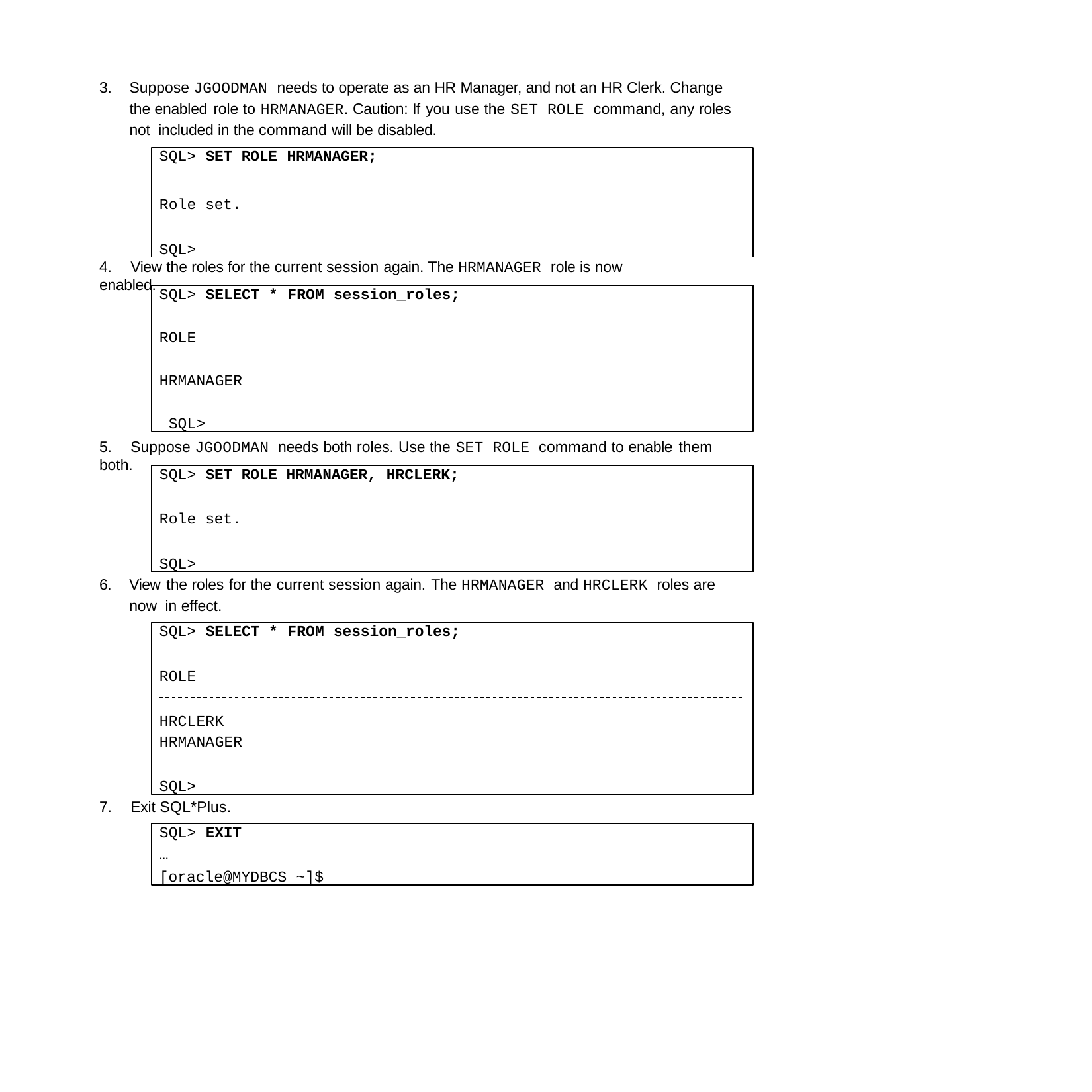

3.	Suppose JGOODMAN needs to operate as an HR Manager, and not an HR Clerk. Change  the enabled role to HRMANAGER. Caution: If you use the SET ROLE command, any roles not  included in the command will be disabled.
SQL> SET ROLE HRMANAGER;
Role set.
SQL>
4.	View the roles for the current session again. The HRMANAGER role is now enabled.
SQL> SELECT * FROM session_roles;
ROLE  HRMANAGER  SQL>

5.	Suppose JGOODMAN needs both roles. Use the SET ROLE command to enable them both.
SQL> SET ROLE HRMANAGER, HRCLERK;

Role set.

SQL>
6.	View the roles for the current session again. The HRMANAGER and HRCLERK roles are now  in effect.
SQL> SELECT * FROM session_roles;

ROLE

HRCLERK  HRMANAGER

SQL>

7.	Exit SQL*Plus.
SQL> EXIT
…
[oracle@MYDBCS ~]$